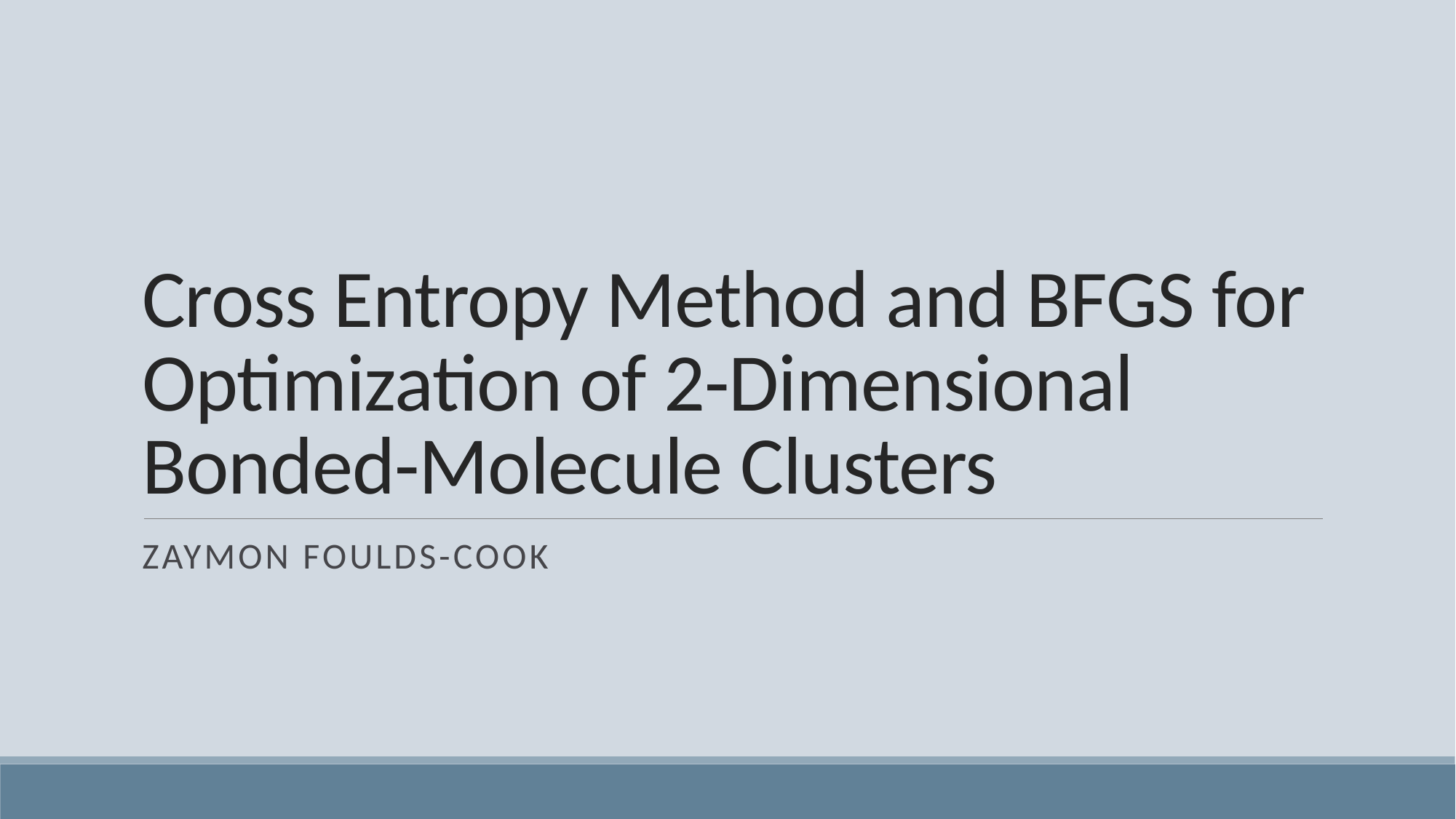

# Cross Entropy Method and BFGS for Optimization of 2-Dimensional Bonded-Molecule Clusters
Zaymon foulds-cook